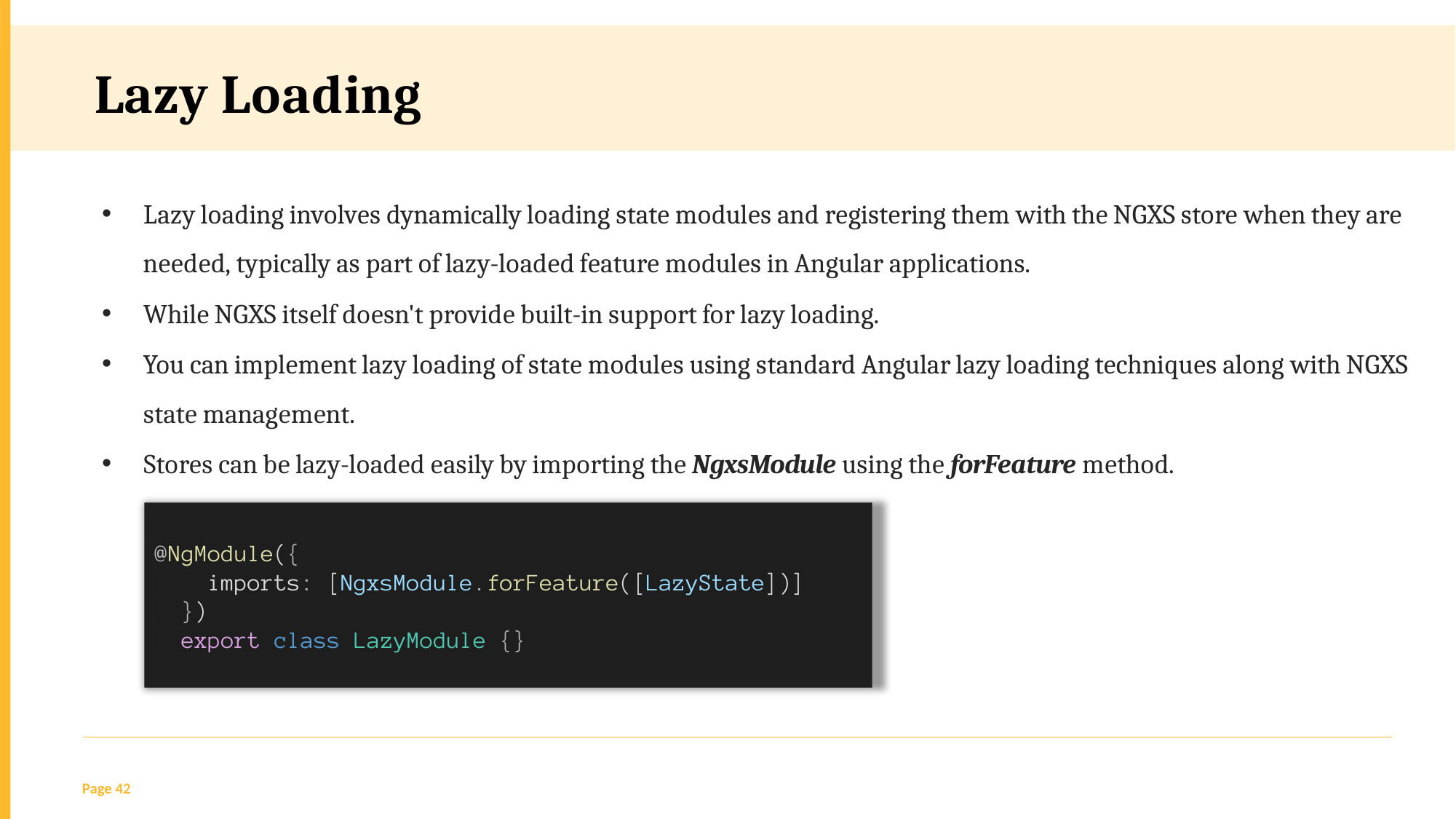

Lazy Loading
Lazy loading involves dynamically loading state modules and registering them with the NGXS store when they are needed, typically as part of lazy-loaded feature modules in Angular applications.
While NGXS itself doesn't provide built-in support for lazy loading.
You can implement lazy loading of state modules using standard Angular lazy loading techniques along with NGXS state management.
Stores can be lazy-loaded easily by importing the NgxsModule using the forFeature method.

@NgModule({
    imports: [NgxsModule.forFeature([LazyState])]
  })
  export class LazyModule {}

Page 42